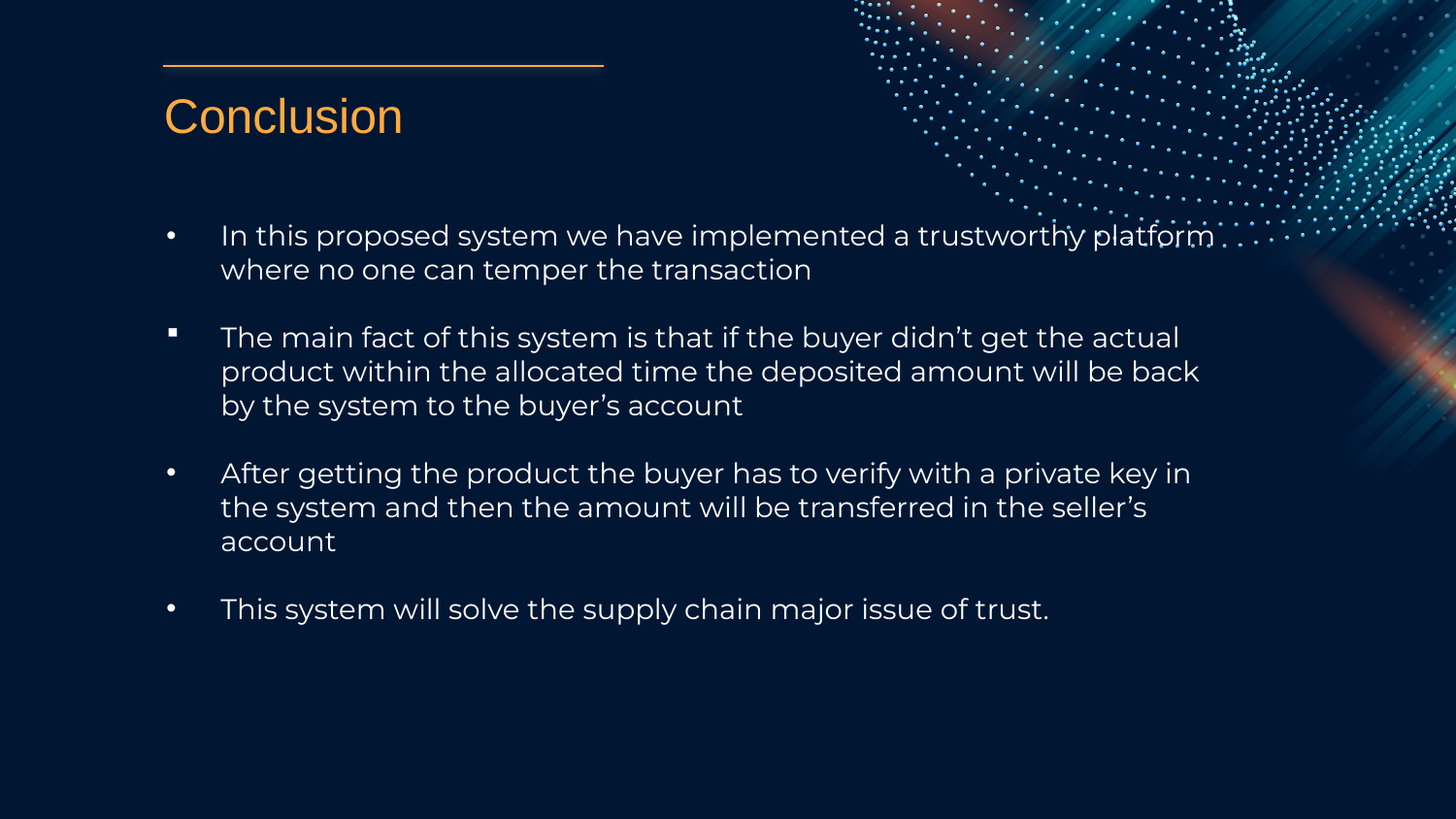

Conclusion
In this proposed system we have implemented a trustworthy platform where no one can temper the transaction

The main fact of this system is that if the buyer didn’t get the actual product within the allocated time the deposited amount will be back by the system to the buyer’s account

After getting the product the buyer has to verify with a private key in the system and then the amount will be transferred in the seller’s account

This system will solve the supply chain major issue of trust.